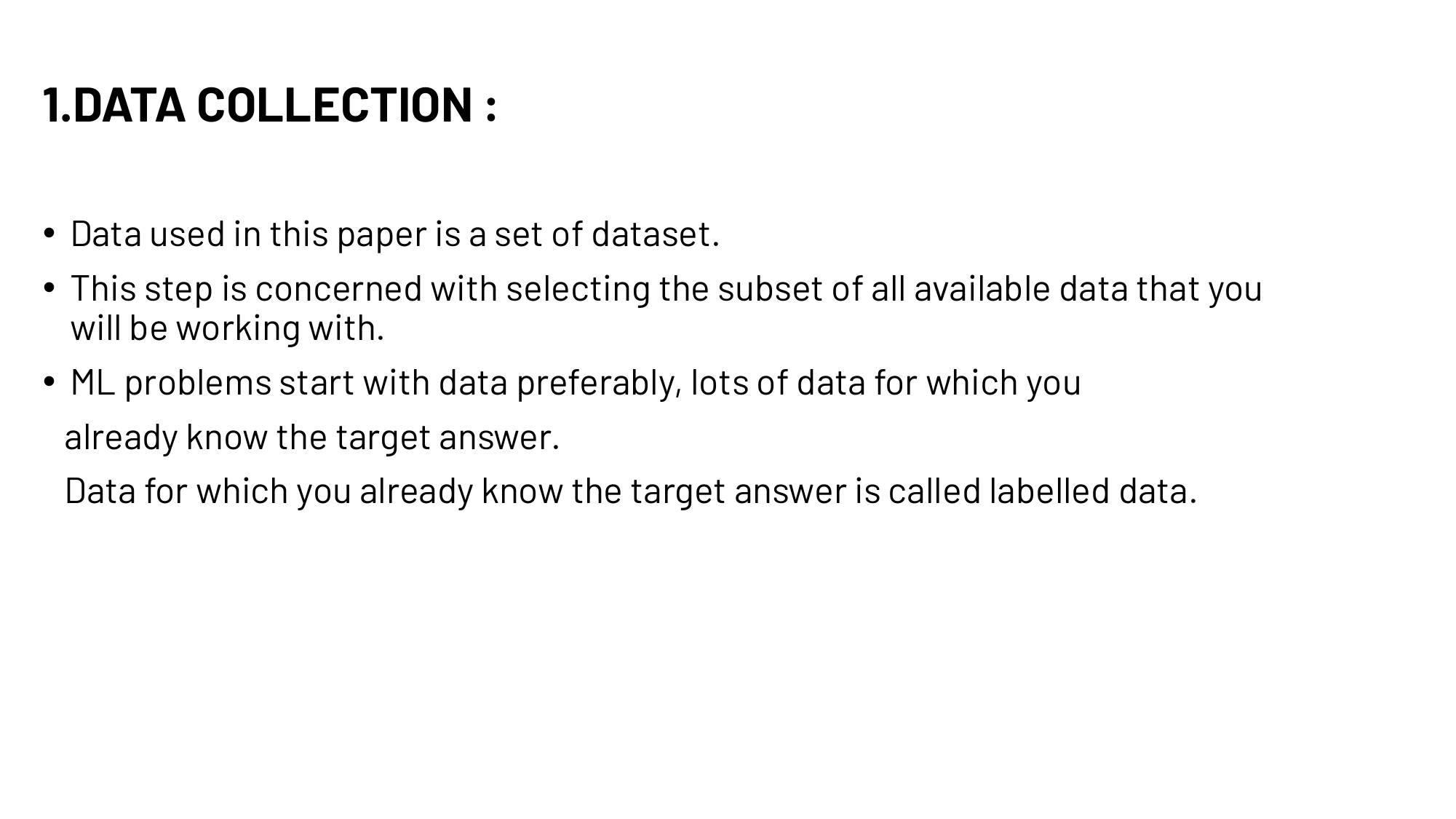

1.DATA COLLECTION :

Data used in this paper is a set of dataset.
This step is concerned with selecting the subset of all available data that you will be working with.
ML problems start with data preferably, lots of data for which you
   already know the target answer.
   Data for which you already know the target answer is called labelled data.